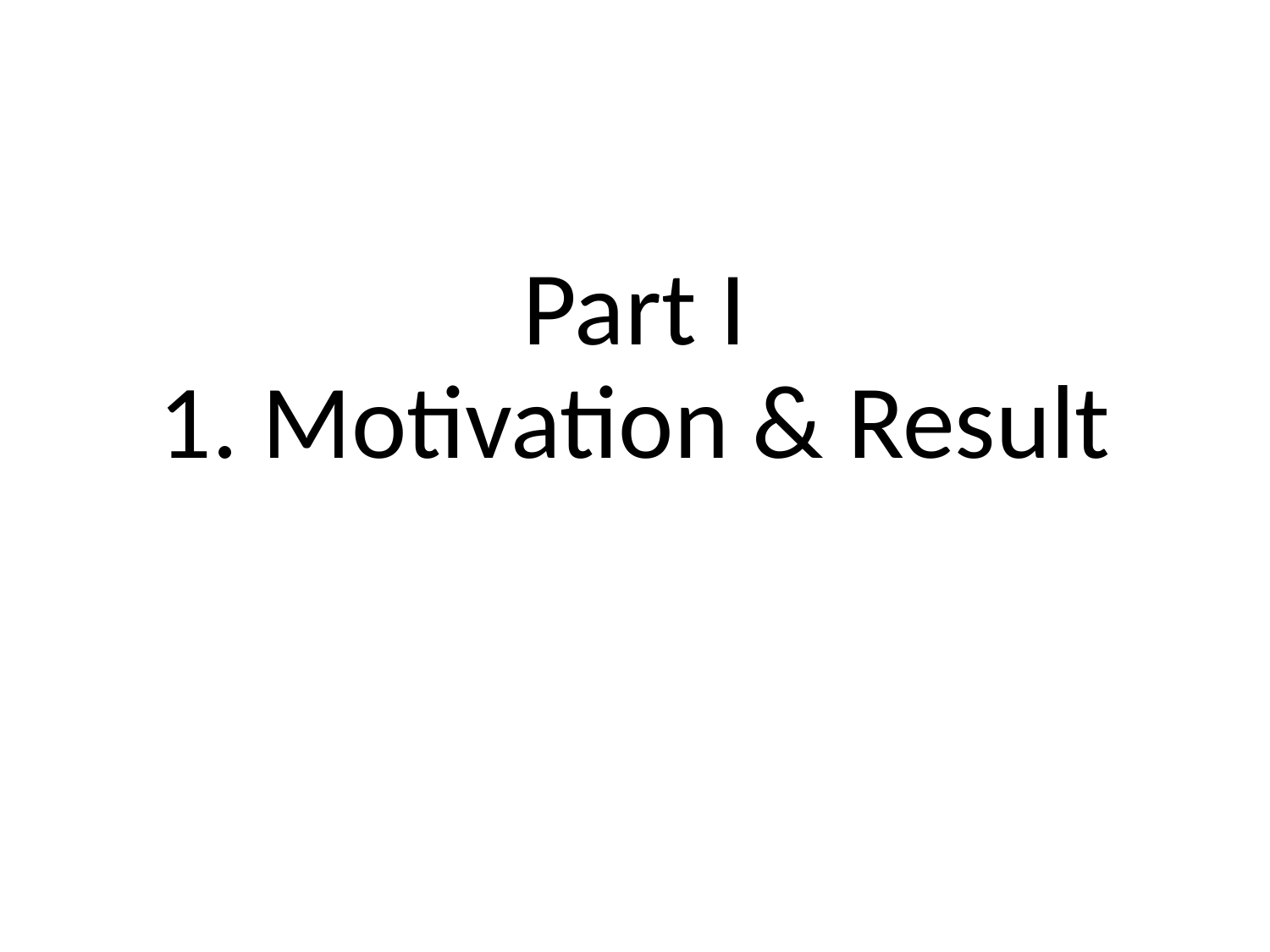

# Part I 1. Motivation & Result